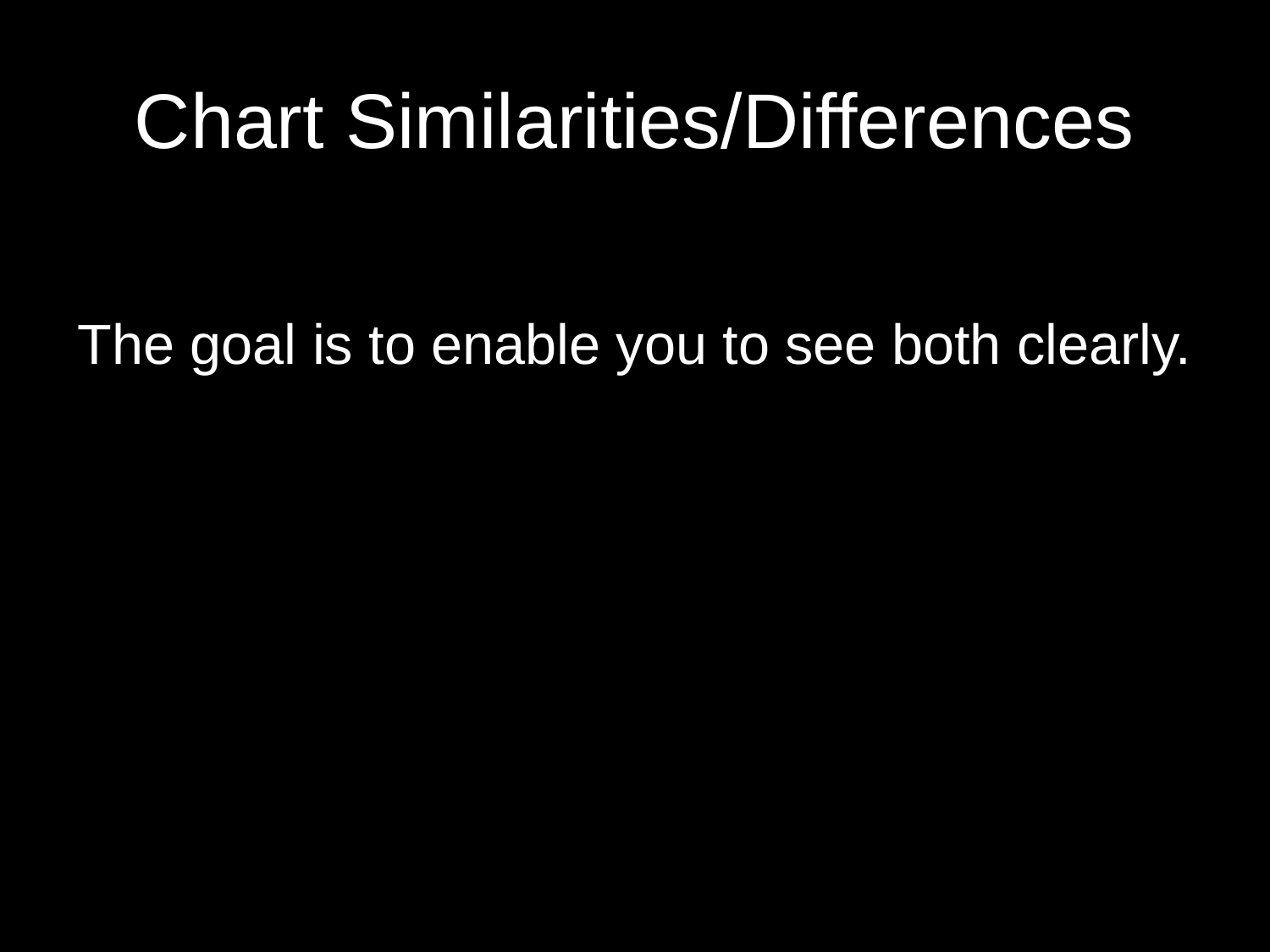

# Chart Similarities/Differences

The goal is to enable you to see both clearly.